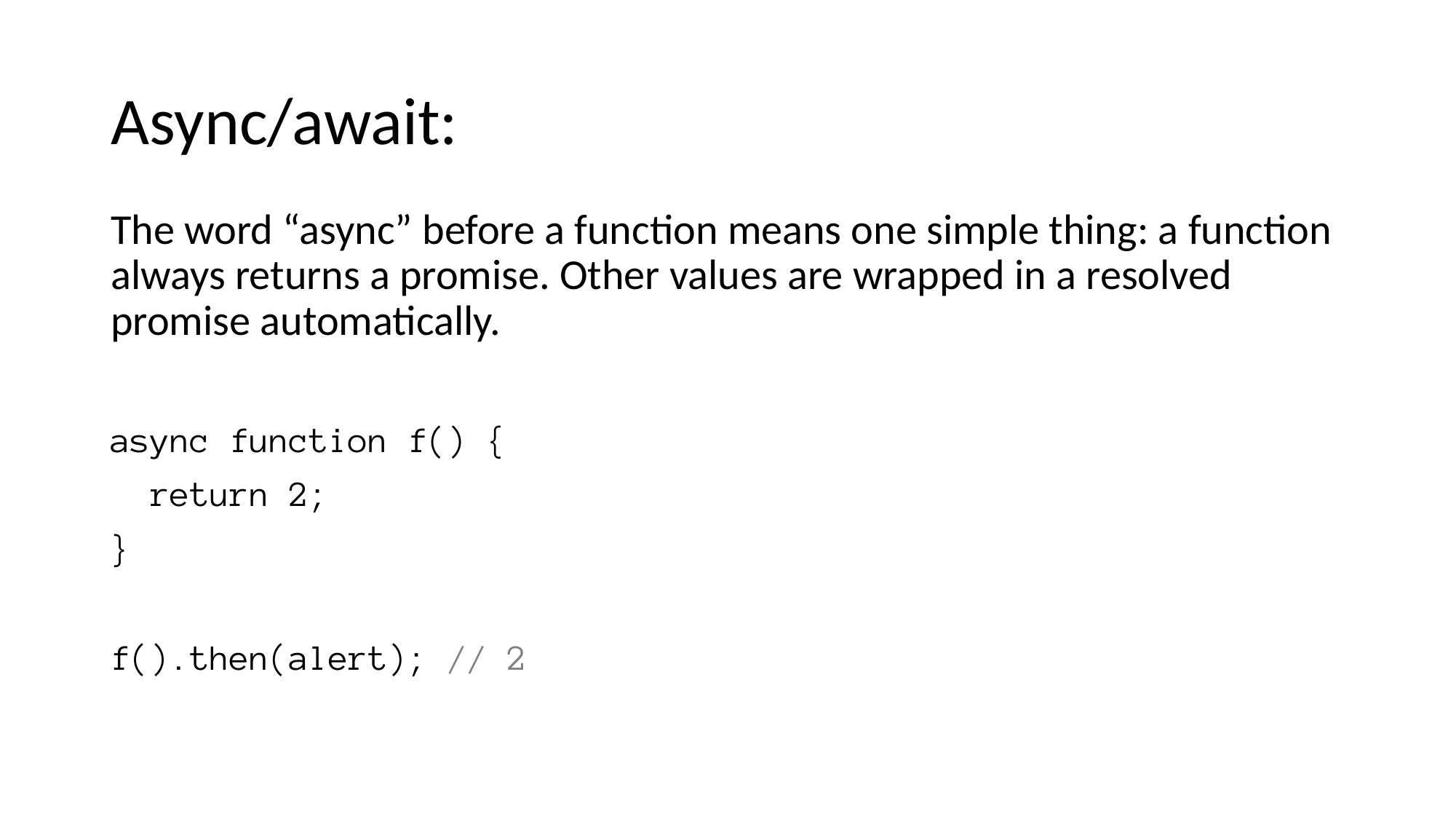

# Async/await:
The word “async” before a function means one simple thing: a function always returns a promise. Other values are wrapped in a resolved promise automatically.

async function f() {
  return 2;
}

f().then(alert); // 2